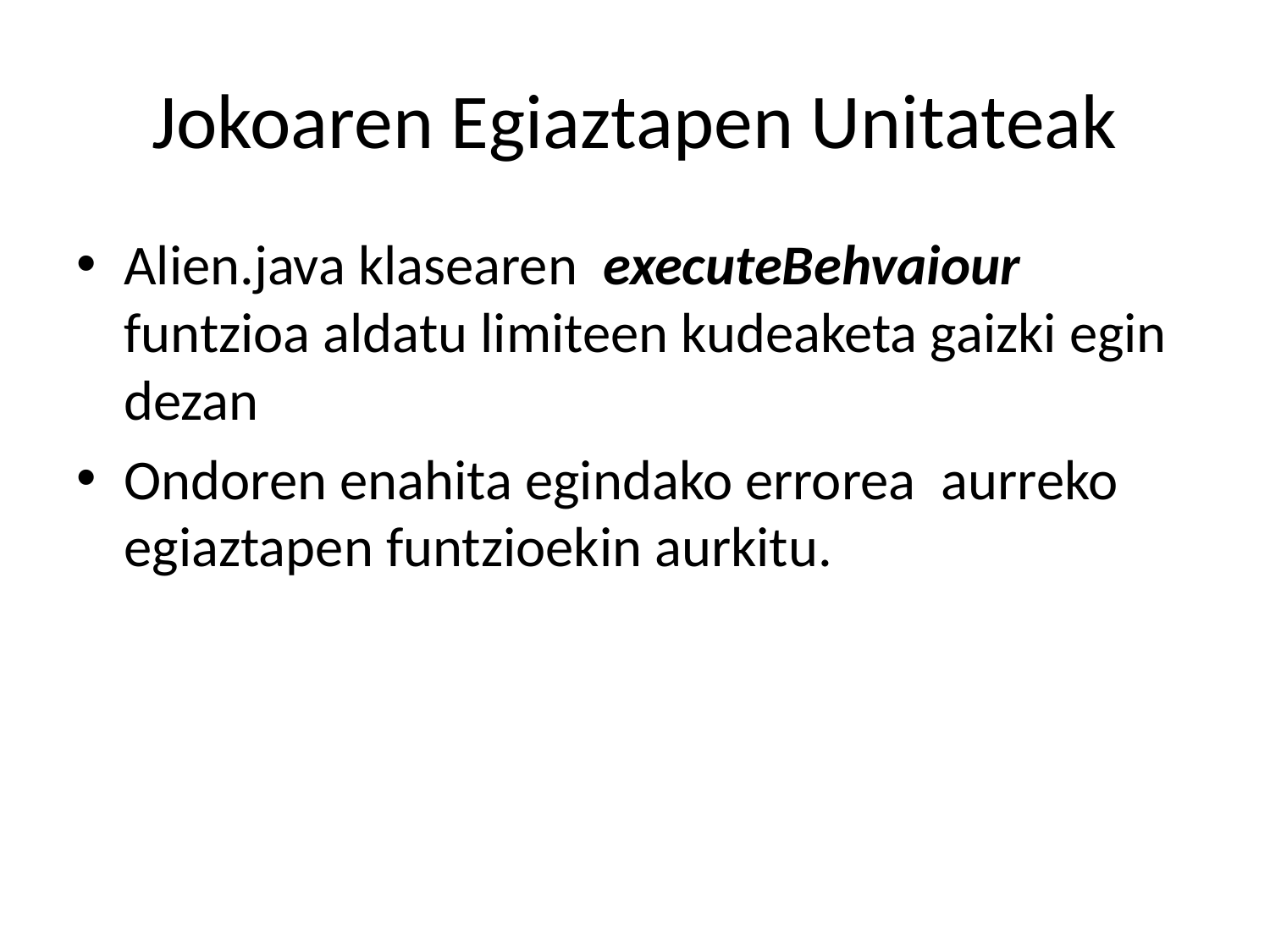

# Jokoaren Egiaztapen Unitateak
Alien.java klasearen  executeBehvaiour funtzioa aldatu limiteen kudeaketa gaizki egin dezan
Ondoren enahita egindako errorea  aurreko egiaztapen funtzioekin aurkitu.